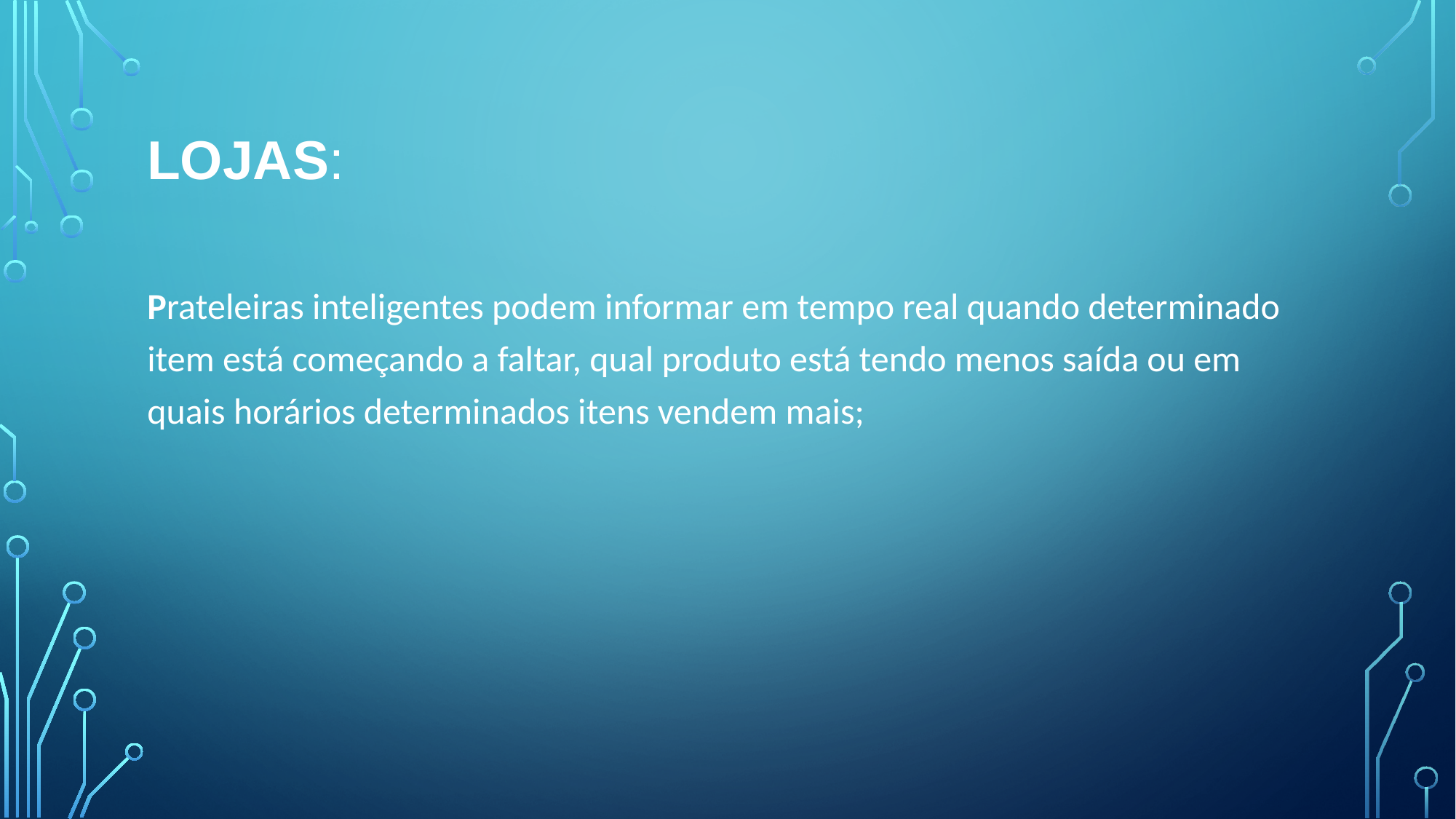

# Lojas:
Prateleiras inteligentes podem informar em tempo real quando determinado item está começando a faltar, qual produto está tendo menos saída ou em quais horários determinados itens vendem mais;